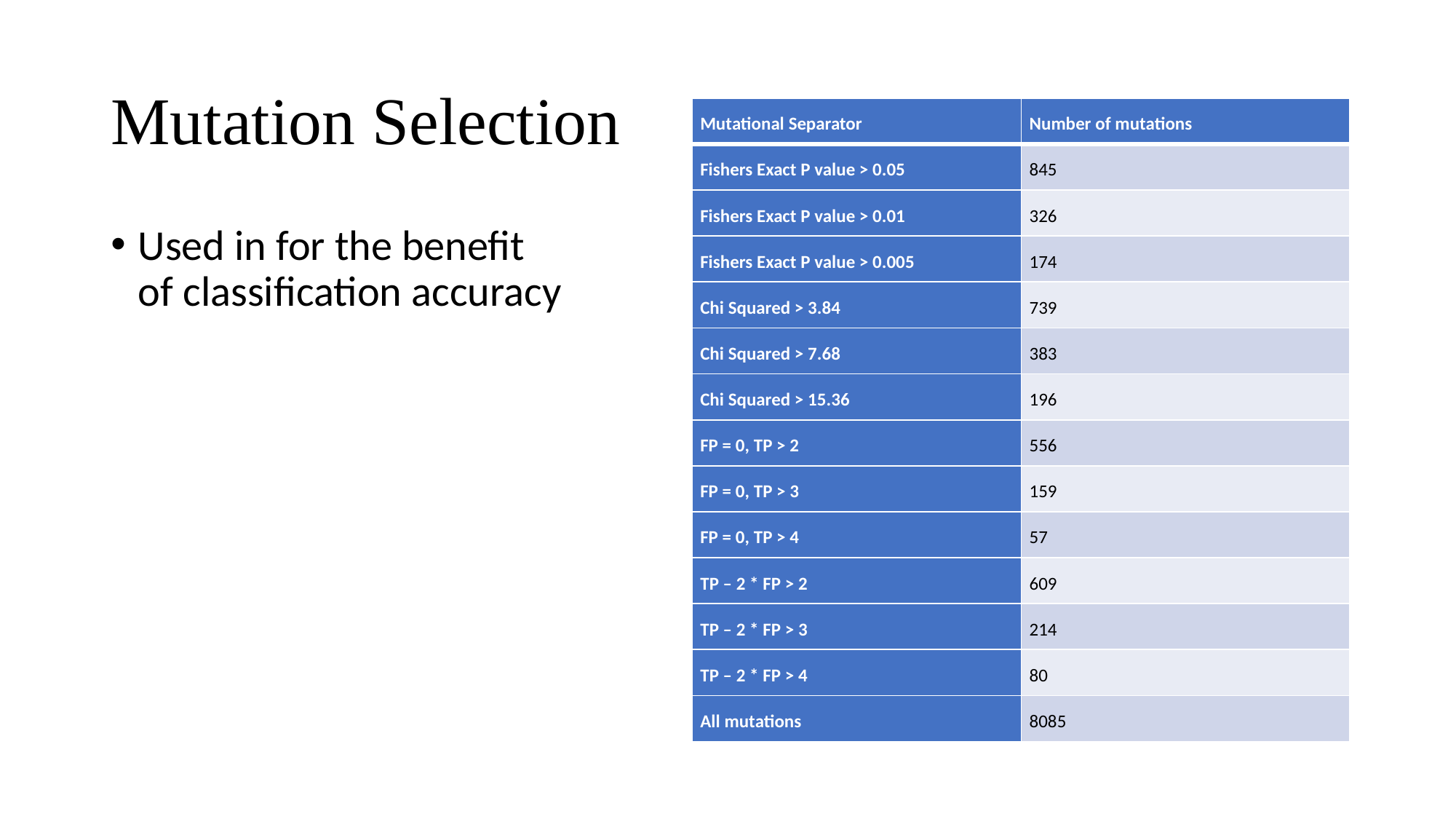

# Mutation Selection
| Mutational Separator | Number of mutations |
| --- | --- |
| Fishers Exact P value > 0.05 | 845 |
| Fishers Exact P value > 0.01 | 326 |
| Fishers Exact P value > 0.005 | 174 |
| Chi Squared > 3.84 | 739 |
| Chi Squared > 7.68 | 383 |
| Chi Squared > 15.36 | 196 |
| FP = 0, TP > 2 | 556 |
| FP = 0, TP > 3 | 159 |
| FP = 0, TP > 4 | 57 |
| TP – 2 \* FP > 2 | 609 |
| TP – 2 \* FP > 3 | 214 |
| TP – 2 \* FP > 4 | 80 |
| All mutations | 8085 |
Used in for the benefit of classification accuracy